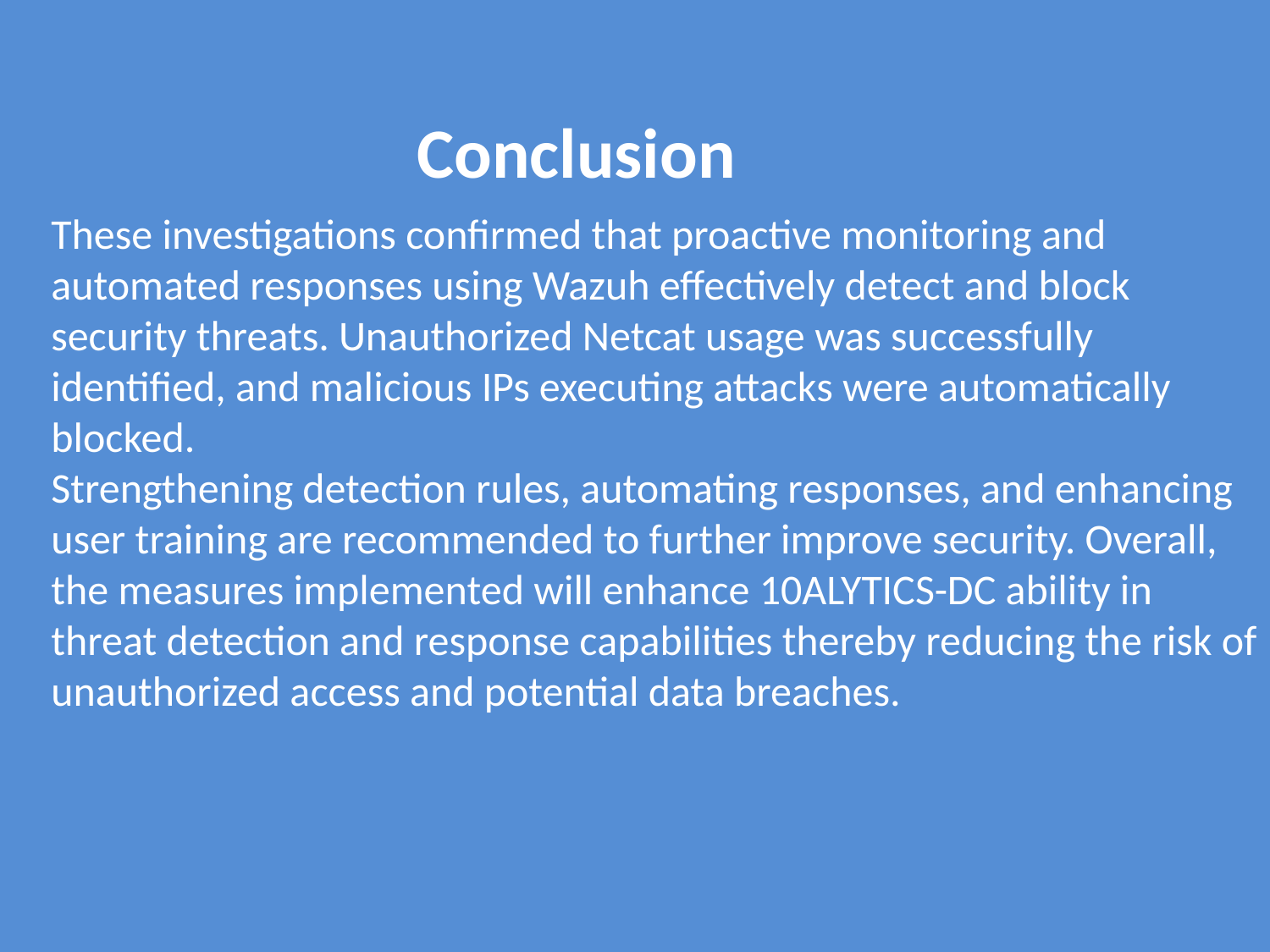

Conclusion
These investigations confirmed that proactive monitoring and automated responses using Wazuh effectively detect and block security threats. Unauthorized Netcat usage was successfully identified, and malicious IPs executing attacks were automatically blocked.
Strengthening detection rules, automating responses, and enhancing user training are recommended to further improve security. Overall, the measures implemented will enhance 10ALYTICS-DC ability in threat detection and response capabilities thereby reducing the risk of unauthorized access and potential data breaches.